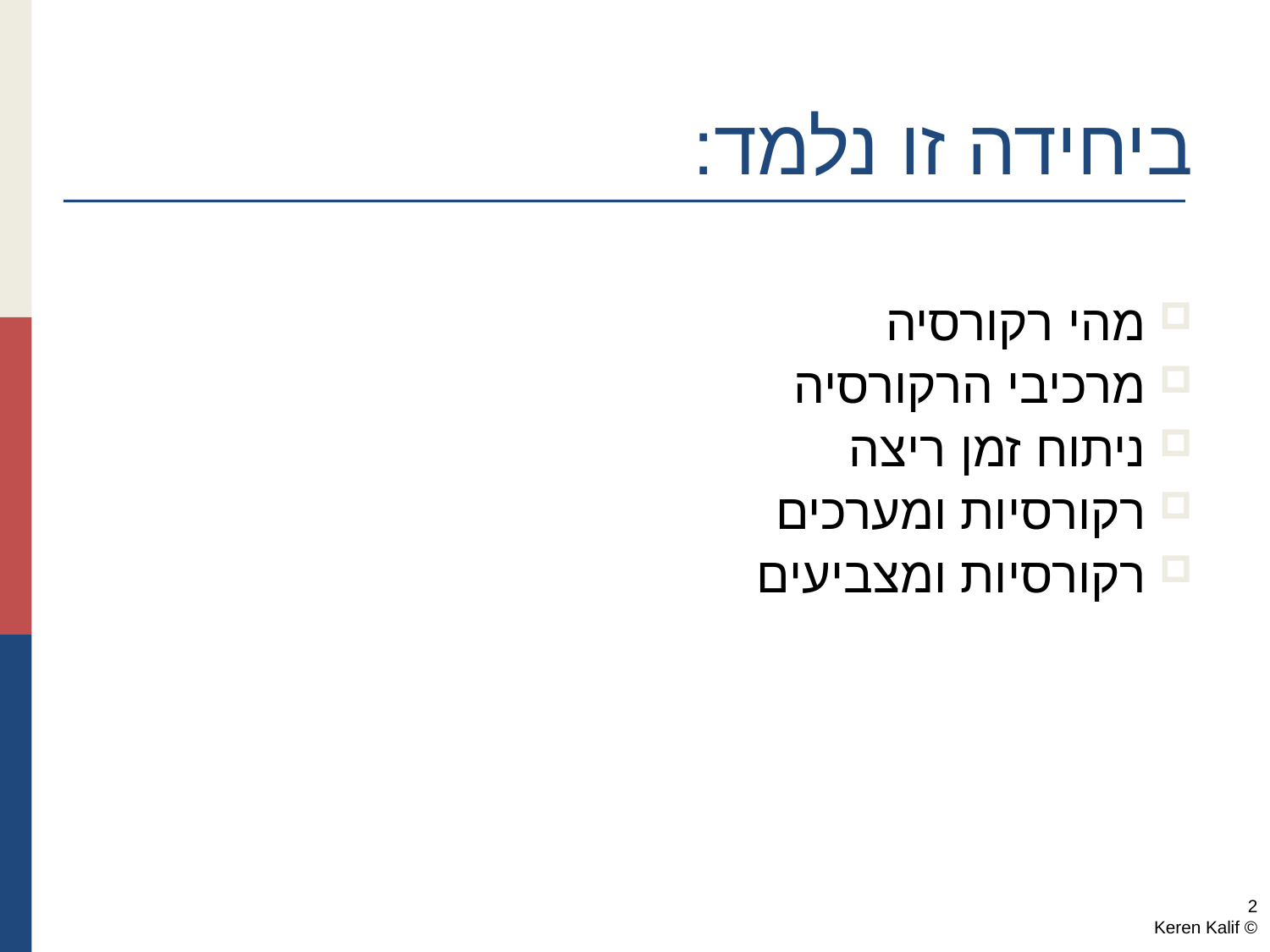

ביחידה זו נלמד:

מהי רקורסיה
מרכיבי הרקורסיה
ניתוח זמן ריצה
רקורסיות ומערכים
רקורסיות ומצביעים
2
© Keren Kalif